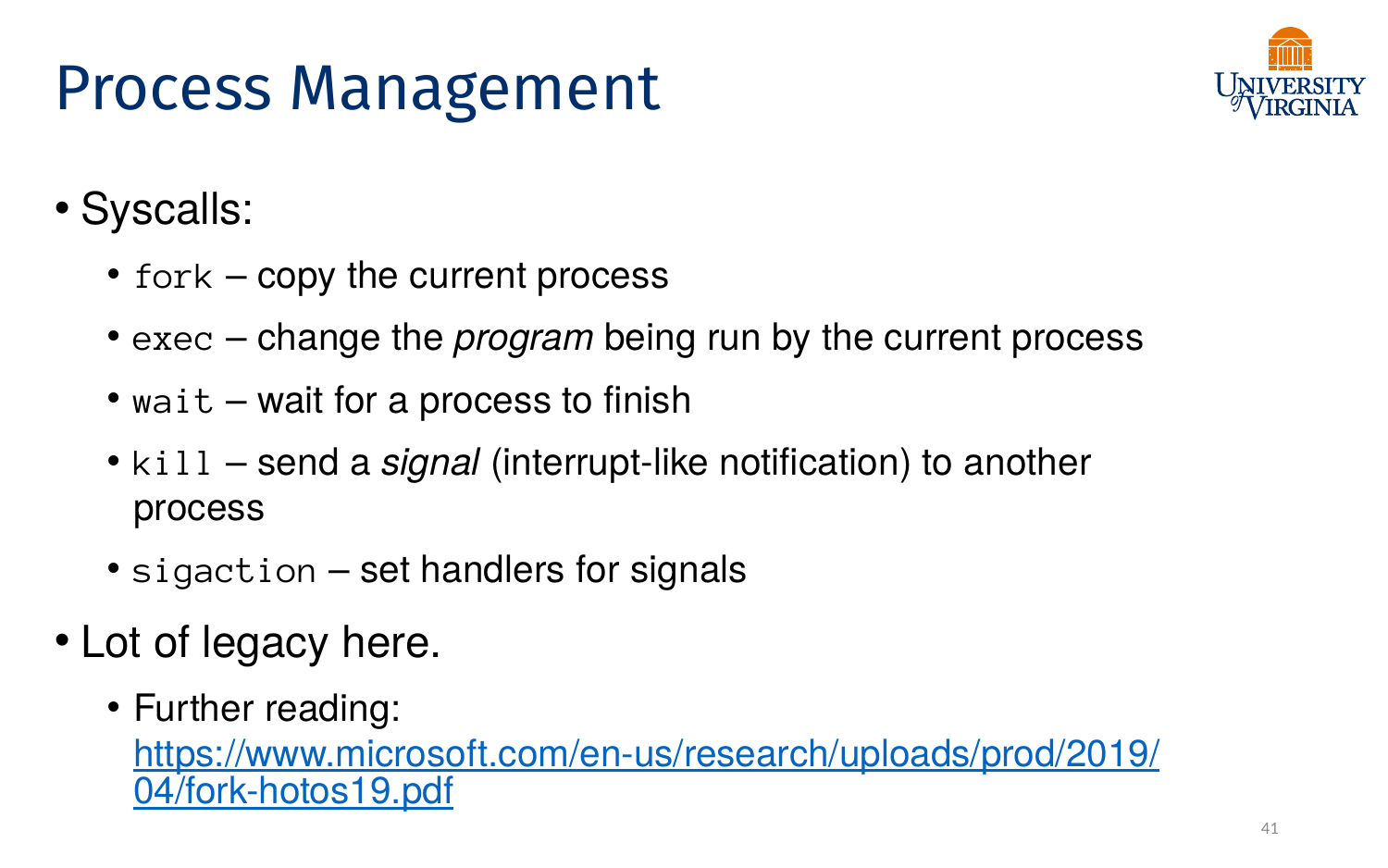

# Process Management
Syscalls:
fork – copy the current process
exec – change the program being run by the current process
wait – wait for a process to finish
kill – send a signal (interrupt-like notification) to another process
sigaction – set handlers for signals
Lot of legacy here.
Further reading: https://www.microsoft.com/en-us/research/uploads/prod/2019/04/fork-hotos19.pdf

41